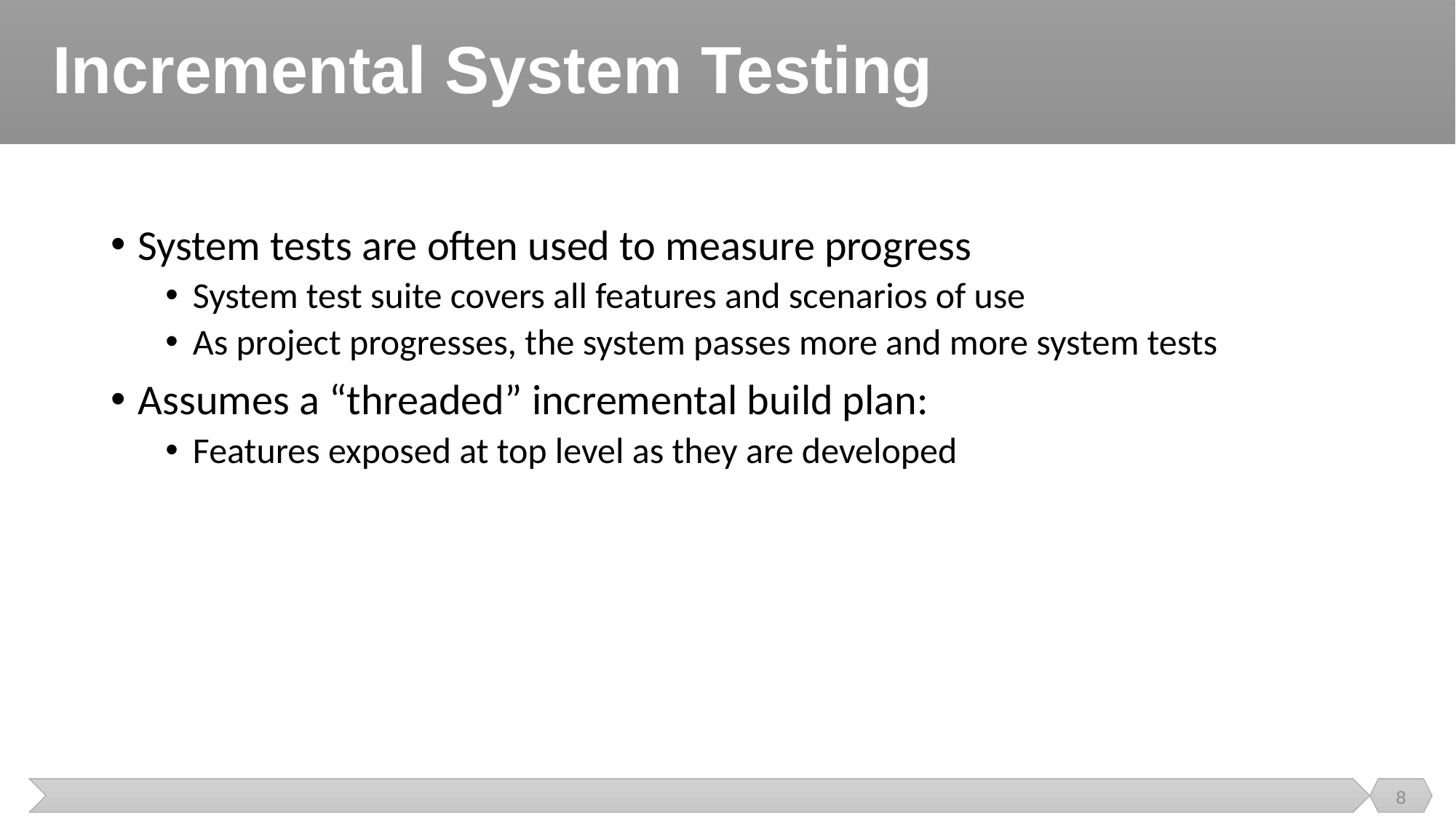

# Incremental System Testing
System tests are often used to measure progress
System test suite covers all features and scenarios of use
As project progresses, the system passes more and more system tests
Assumes a “threaded” incremental build plan:
Features exposed at top level as they are developed
8